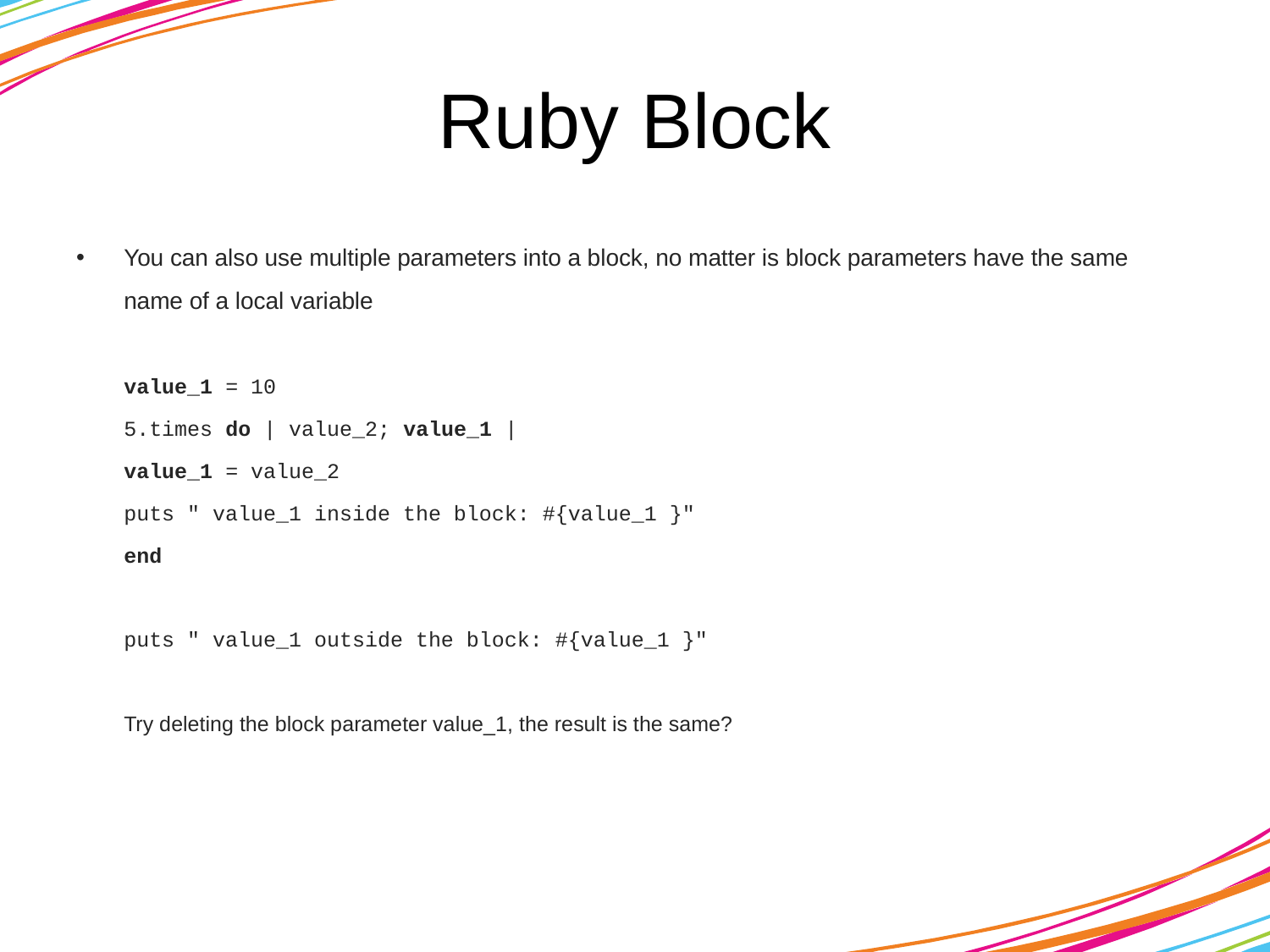

# Ruby Block
You can also use multiple parameters into a block, no matter is block parameters have the same name of a local variable

value_1 = 10
5.times do | value_2; value_1 |
value_1 = value_2
puts " value_1 inside the block: #{value_1 }"
end

puts " value_1 outside the block: #{value_1 }"

Try deleting the block parameter value_1, the result is the same?